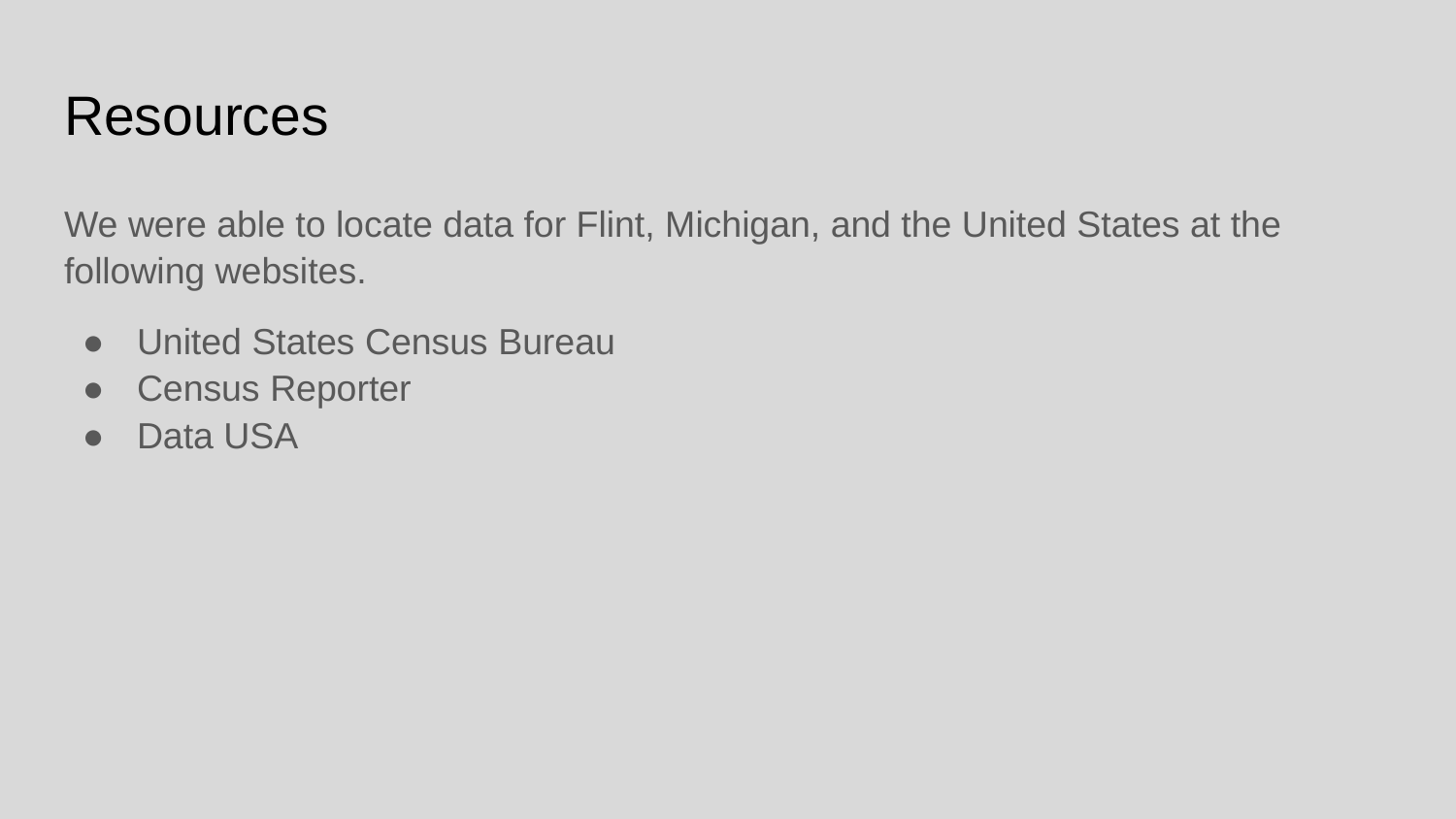

# Resources
We were able to locate data for Flint, Michigan, and the United States at the following websites.
United States Census Bureau
Census Reporter
Data USA